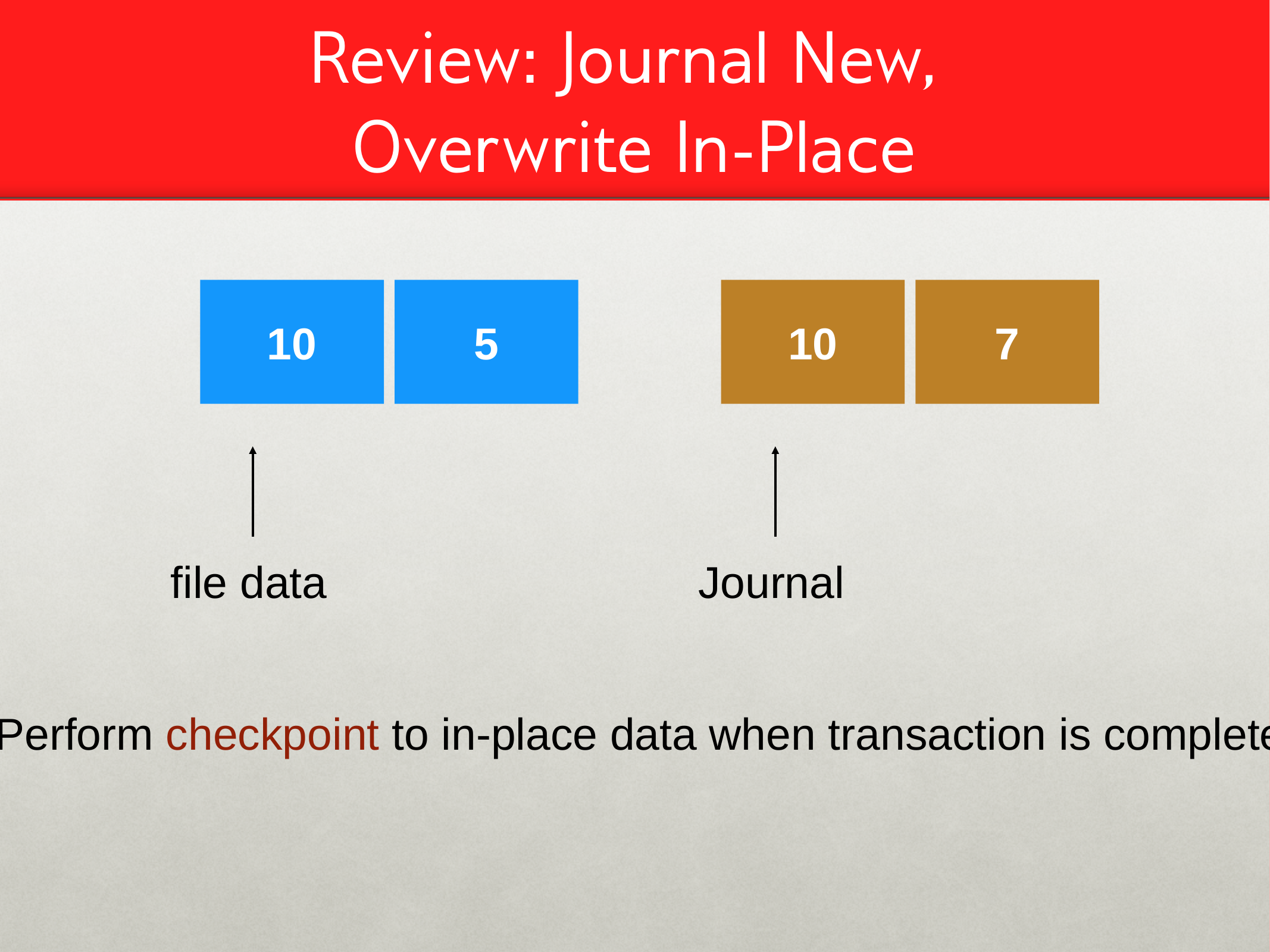

# Review: Journal New, Overwrite In-Place
10
5
10
7

file data
Journal
Perform checkpoint to in-place data when transaction is complete